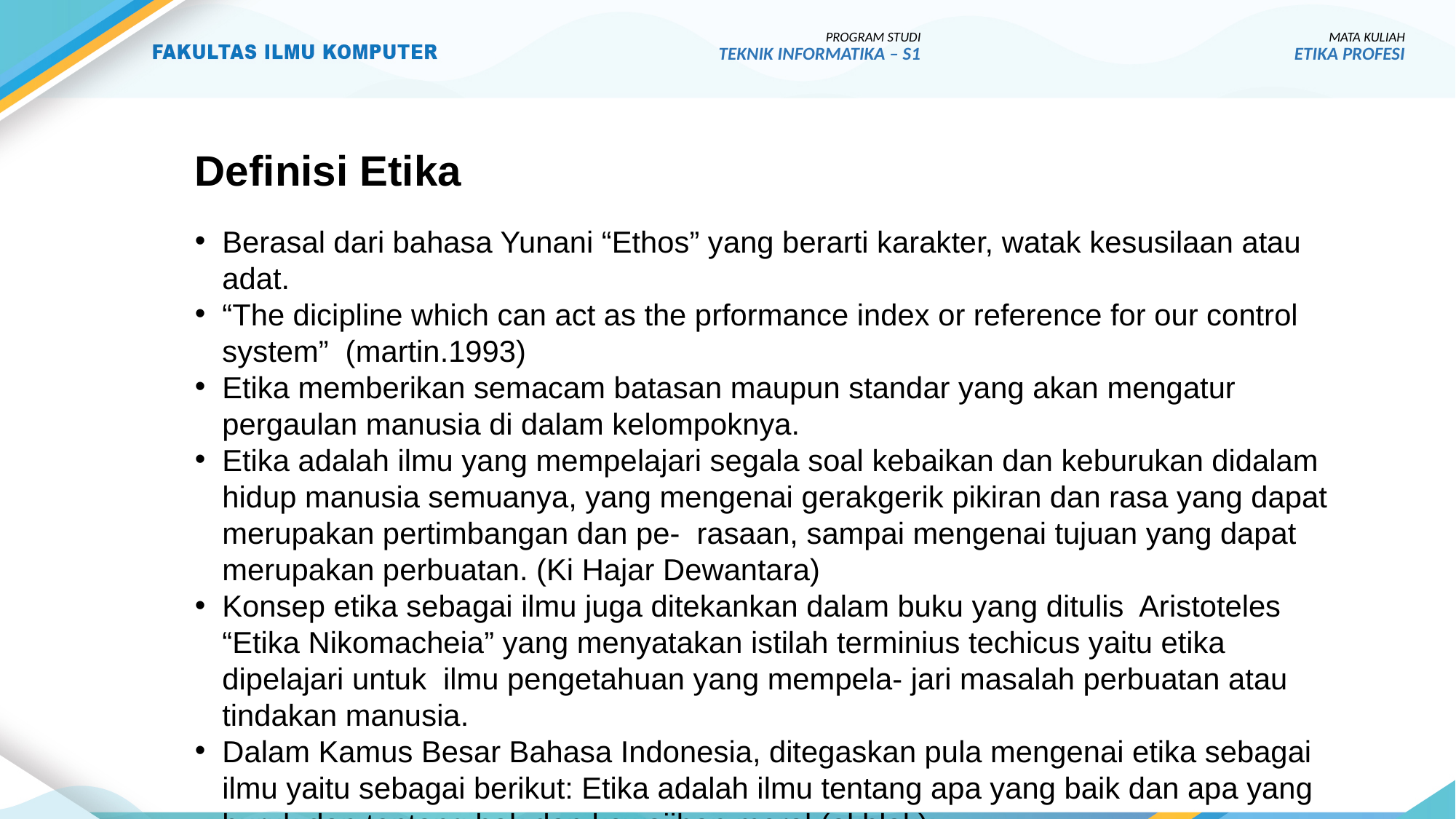

PROGRAM STUDI
TEKNIK INFORMATIKA – S1
MATA KULIAH
ETIKA PROFESI
# Definisi Etika
Berasal dari bahasa Yunani “Ethos” yang berarti karakter, watak kesusilaan atau adat.
“The dicipline which can act as the prformance index or reference for our control system”  (martin.1993)
Etika memberikan semacam batasan maupun standar yang akan mengatur pergaulan manusia di dalam kelompoknya.
Etika adalah ilmu yang mempelajari segala soal kebaikan dan keburukan didalam hidup manusia semuanya, yang mengenai gerakgerik pikiran dan rasa yang dapat merupakan pertimbangan dan pe-  rasaan, sampai mengenai tujuan yang dapat merupakan perbuatan. (Ki Hajar Dewantara)
Konsep etika sebagai ilmu juga ditekankan dalam buku yang ditulis  Aristoteles “Etika Nikomacheia” yang menyatakan istilah terminius techicus yaitu etika dipelajari untuk  ilmu pengetahuan yang mempela- jari masalah perbuatan atau tindakan manusia.
Dalam Kamus Besar Bahasa Indonesia, ditegaskan pula mengenai etika sebagai ilmu yaitu sebagai berikut: Etika adalah ilmu tentang apa yang baik dan apa yang buruk dan tentang hak dan kewajiban moral (akhlak);